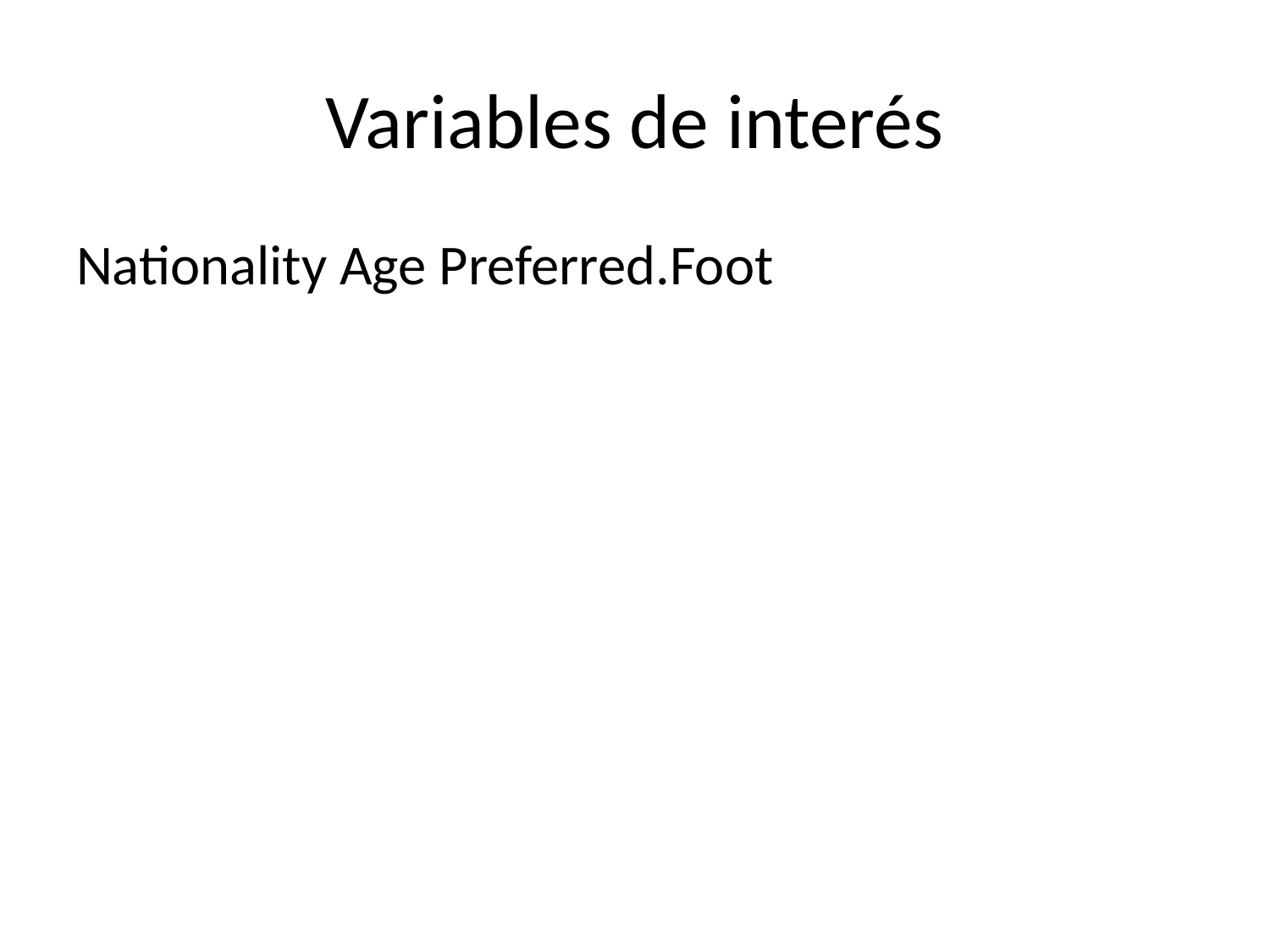

# Variables de interés
Nationality Age Preferred.Foot